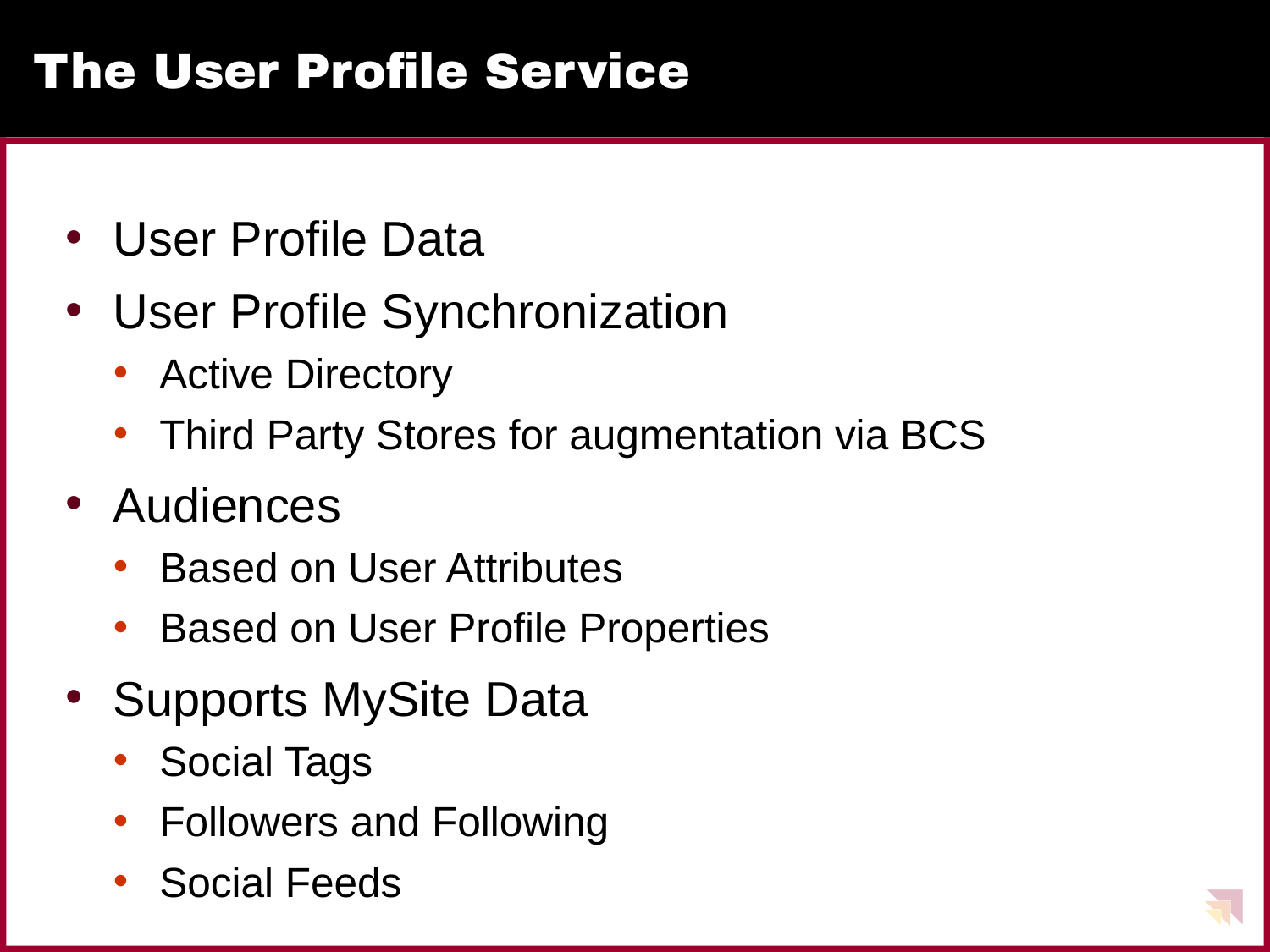

# The User Profile Service
User Profile Data
User Profile Synchronization
Active Directory
Third Party Stores for augmentation via BCS
Audiences
Based on User Attributes
Based on User Profile Properties
Supports MySite Data
Social Tags
Followers and Following
Social Feeds